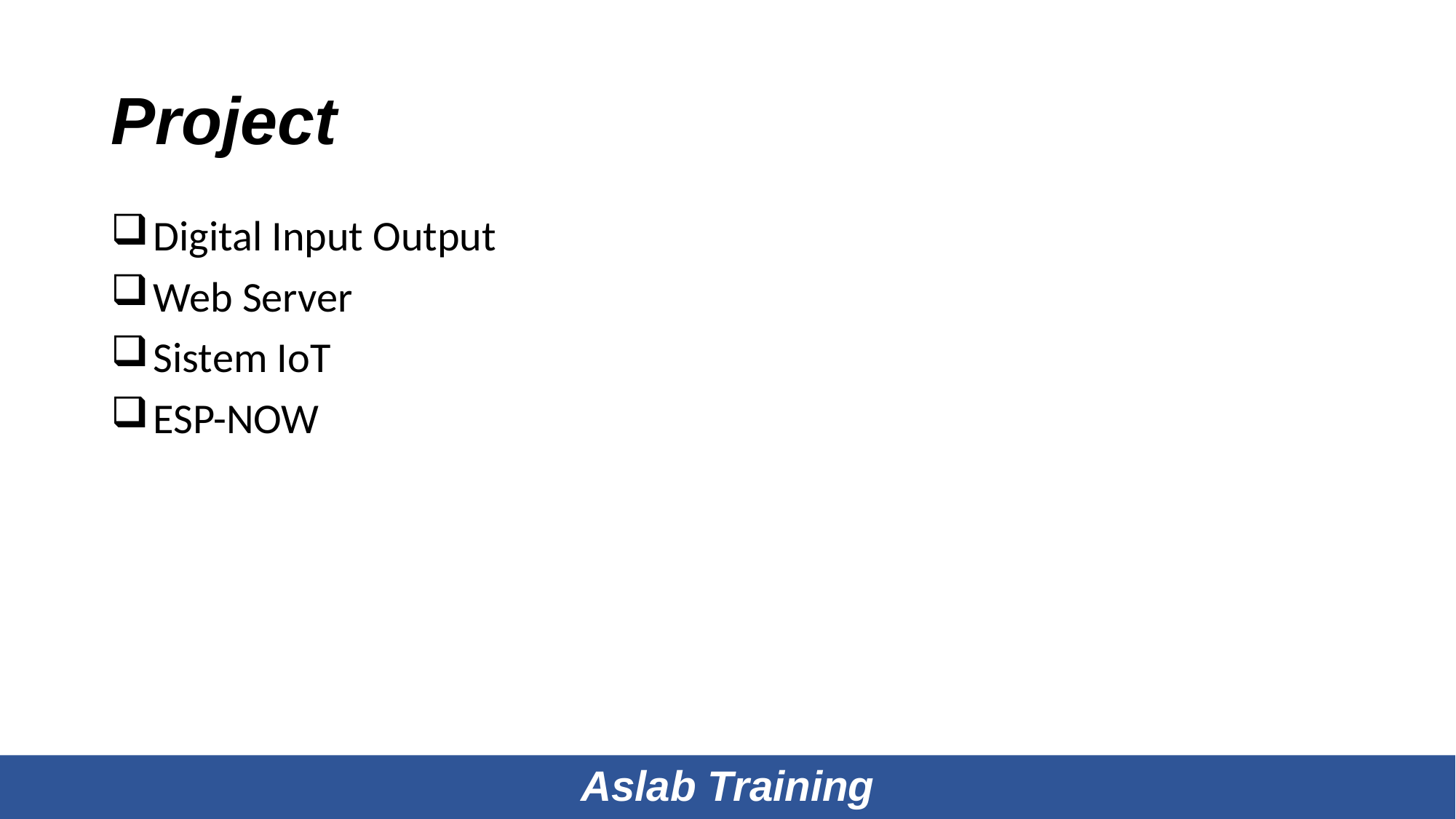

# Project
Digital Input Output
Web Server
Sistem IoT
ESP-NOW
Aslab Training